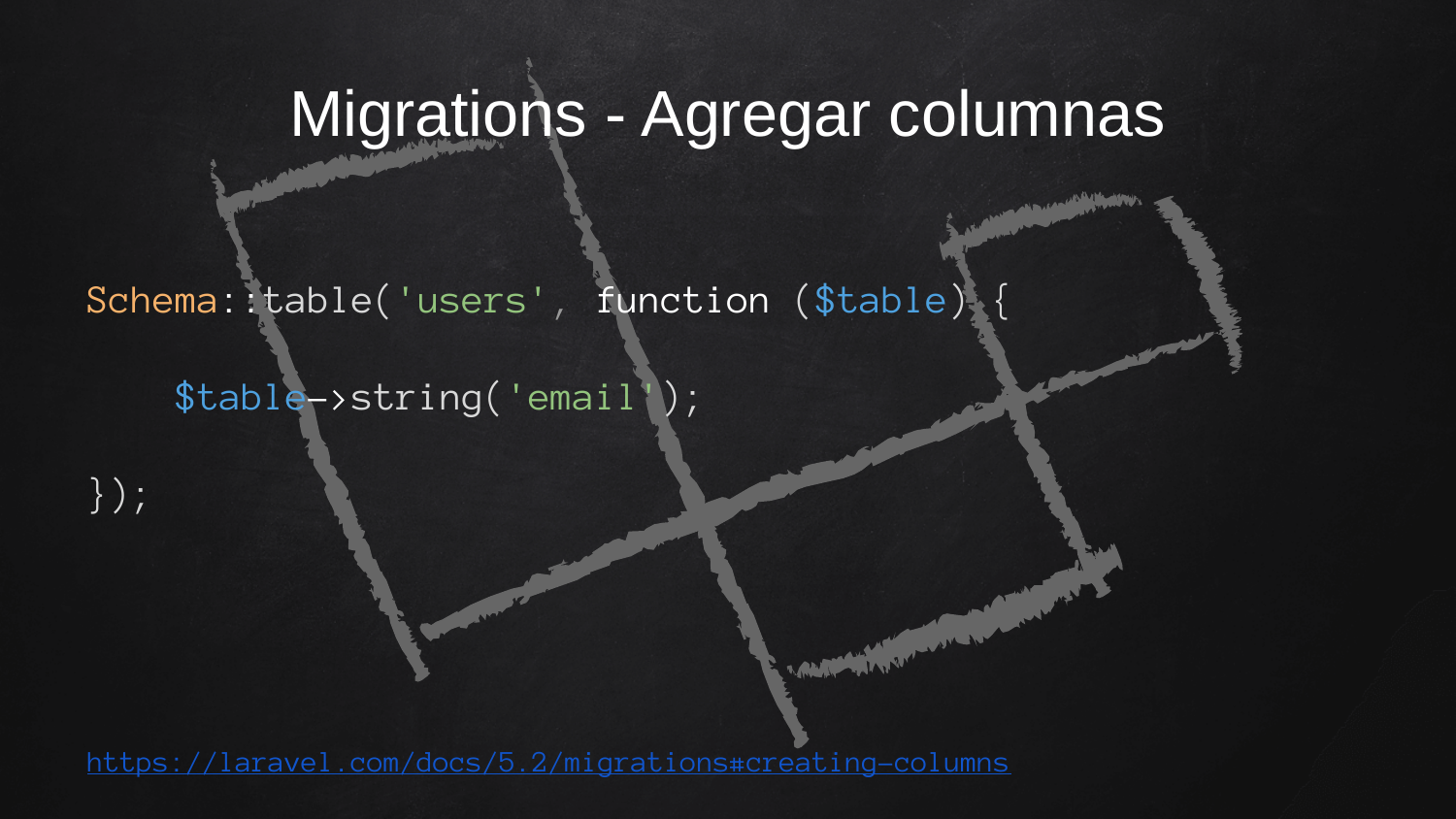

# Migrations - Agregar columnas

Schema::table('users', function ($table) {
    $table->string('email');
});

https://laravel.com/docs/5.2/migrations#creating-columns